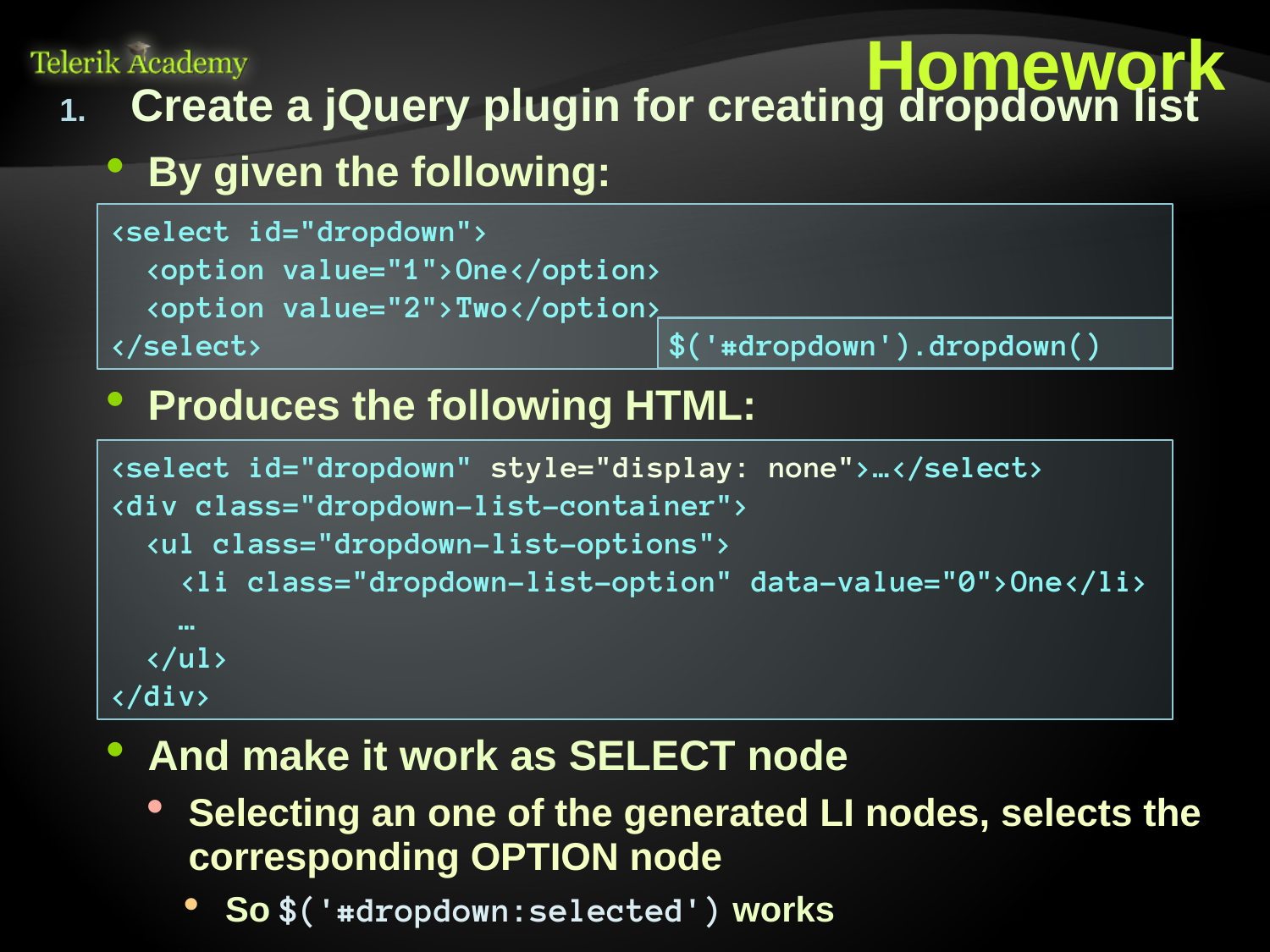

# Homework
Create a jQuery plugin for creating dropdown list
By given the following:
<select id="dropdown">
  <option value="1">One</option>
  <option value="2">Two</option>
</select>
$('#dropdown').dropdown()
Produces the following HTML:
<select id="dropdown" style="display: none">…</select>
<div class="dropdown-list-container">
  <ul class="dropdown-list-options">
    <li class="dropdown-list-option" data-value="0">One</li>
    …
  </ul>
</div>
And make it work as SELECT node
Selecting an one of the generated LI nodes, selects the corresponding OPTION node
So $('#dropdown:selected') works